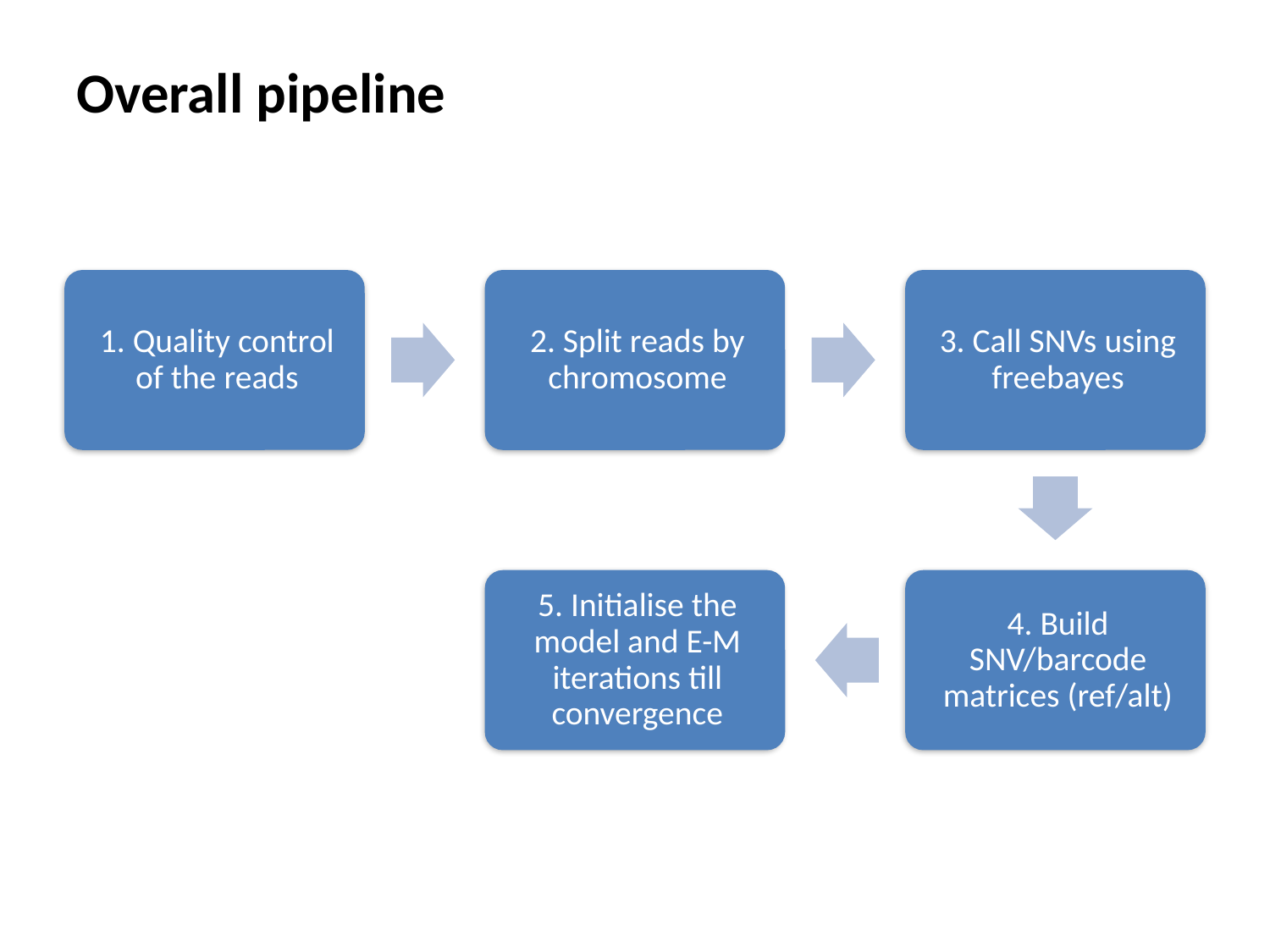

# Overall pipeline
1. Quality control of the reads

2. Split reads by chromosome

3. Call SNVs using freebayes

4. Build SNV/barcode matrices (ref/alt)

5. Initialise the model and E-M iterations till convergence